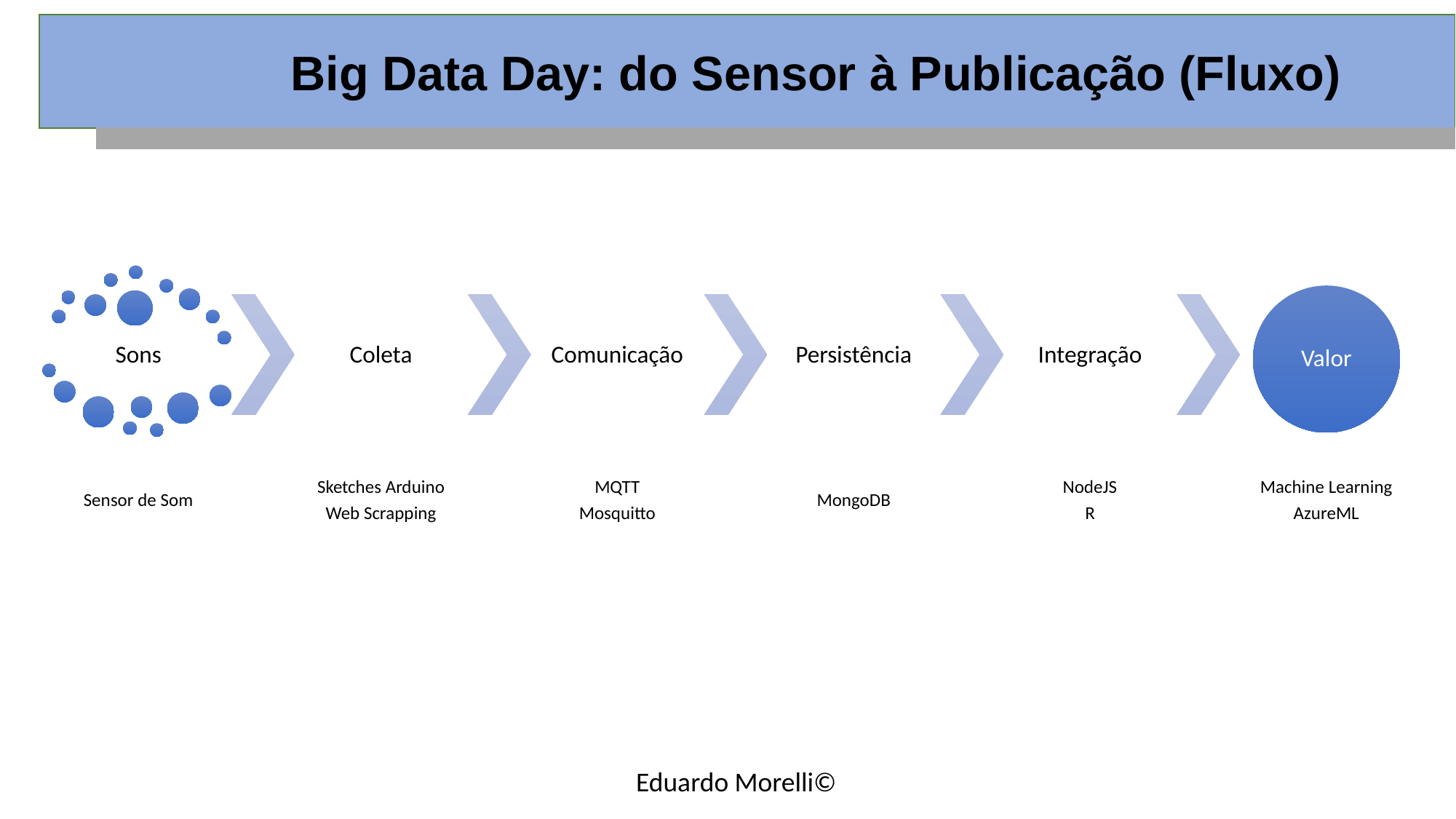

Big Data Day: do Sensor à Publicação (Fluxo)

Sons
Sensor de Som
Coleta
Sketches Arduino
Web Scrapping
Comunicação
MQTT
Mosquitto
Persistência
MongoDB
Integração
NodeJS
R
Valor
Machine Learning
AzureML